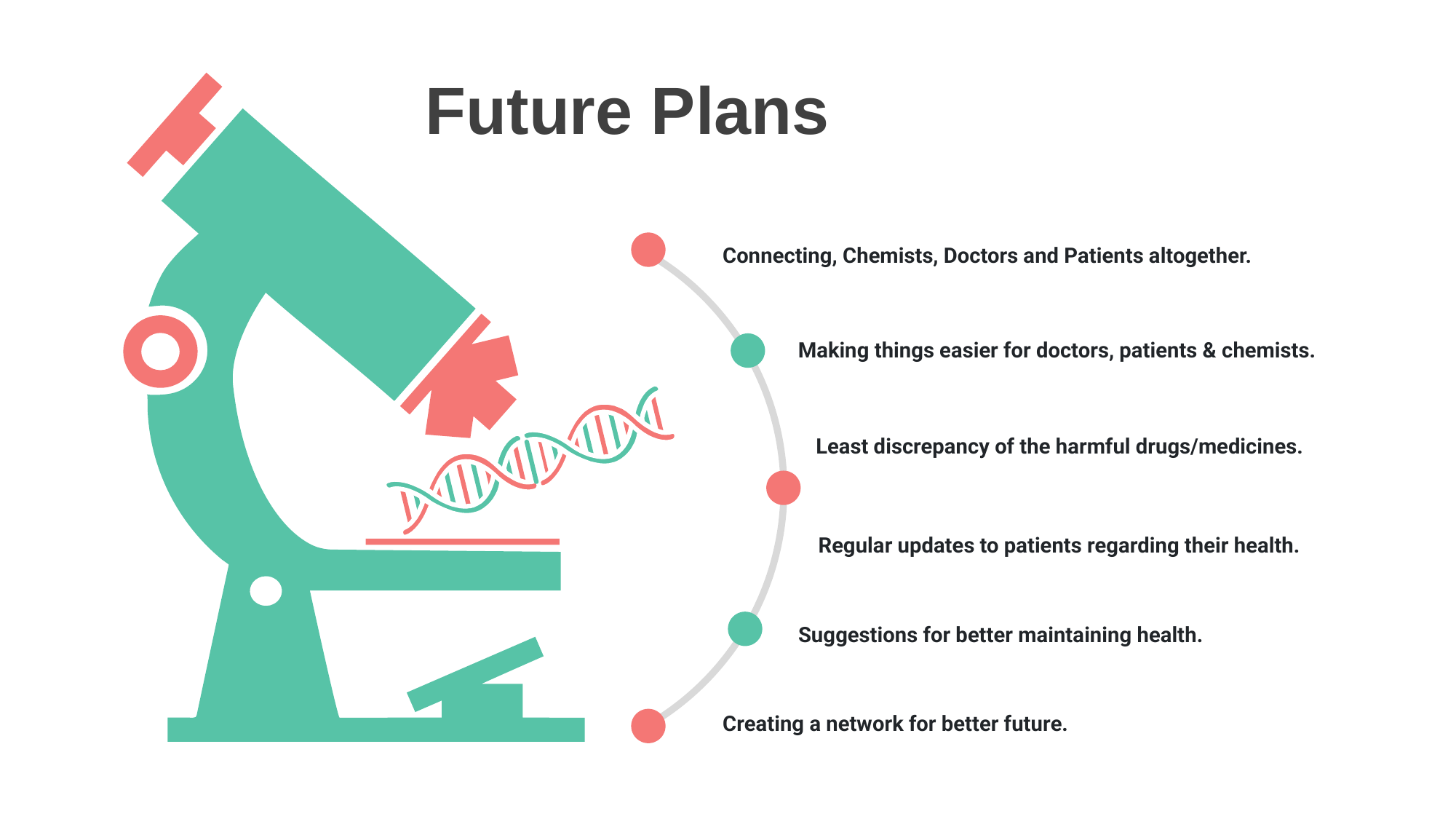

Future Plans

Connecting, Chemists, Doctors and Patients altogether.
Making things easier for doctors, patients & chemists.

Least discrepancy of the harmful drugs/medicines.
Regular updates to patients regarding their health.
Suggestions for better maintaining health.
Creating a network for better future.